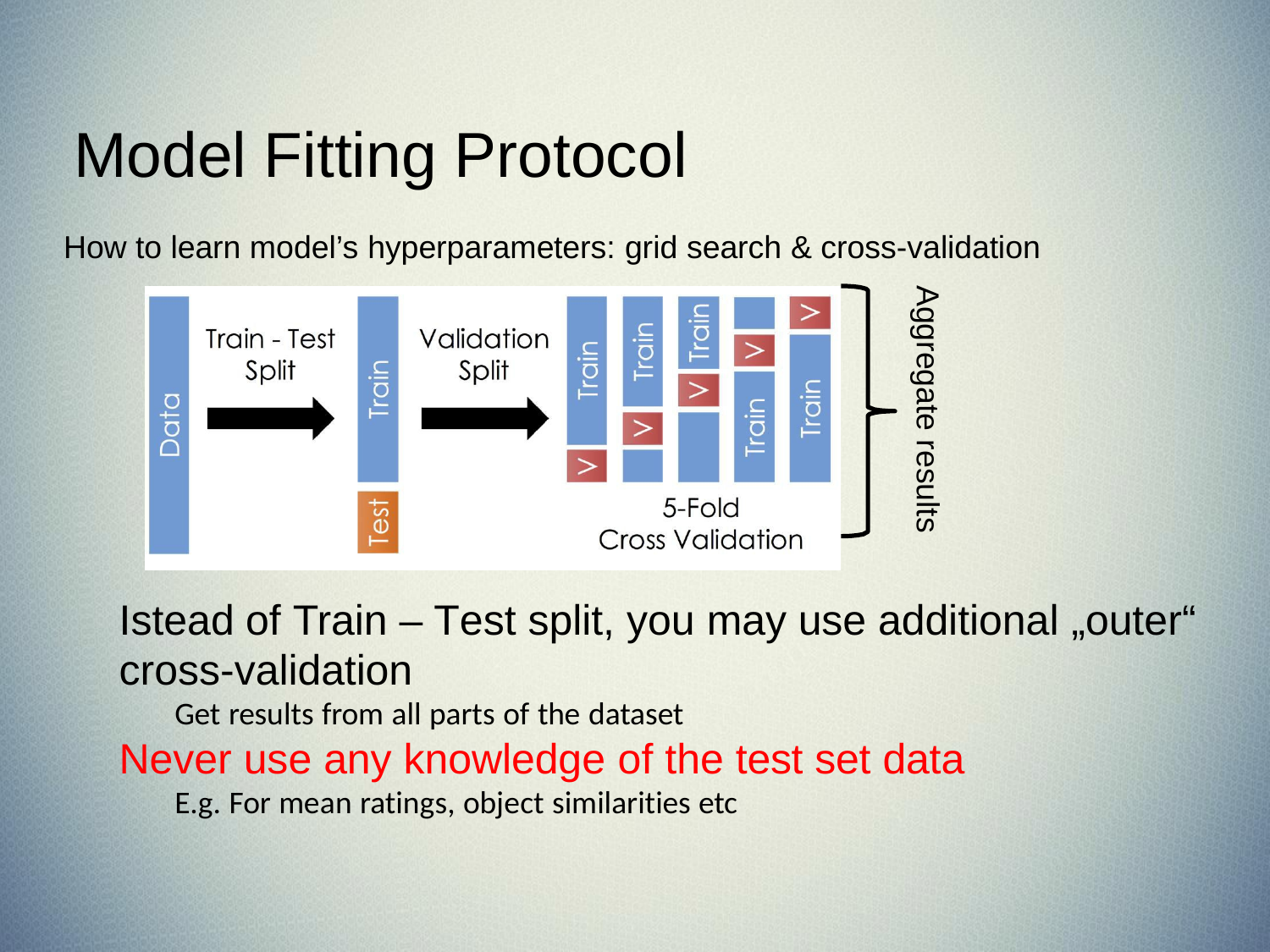

# Model Fitting Protocol
How to learn model’s hyperparameters: grid search & cross-validation
Aggregate results

Istead of Train – Test split, you may use additional „outer“
cross-validation
Get results from all parts of the dataset
Never use any knowledge of the test set data
E.g. For mean ratings, object similarities etc